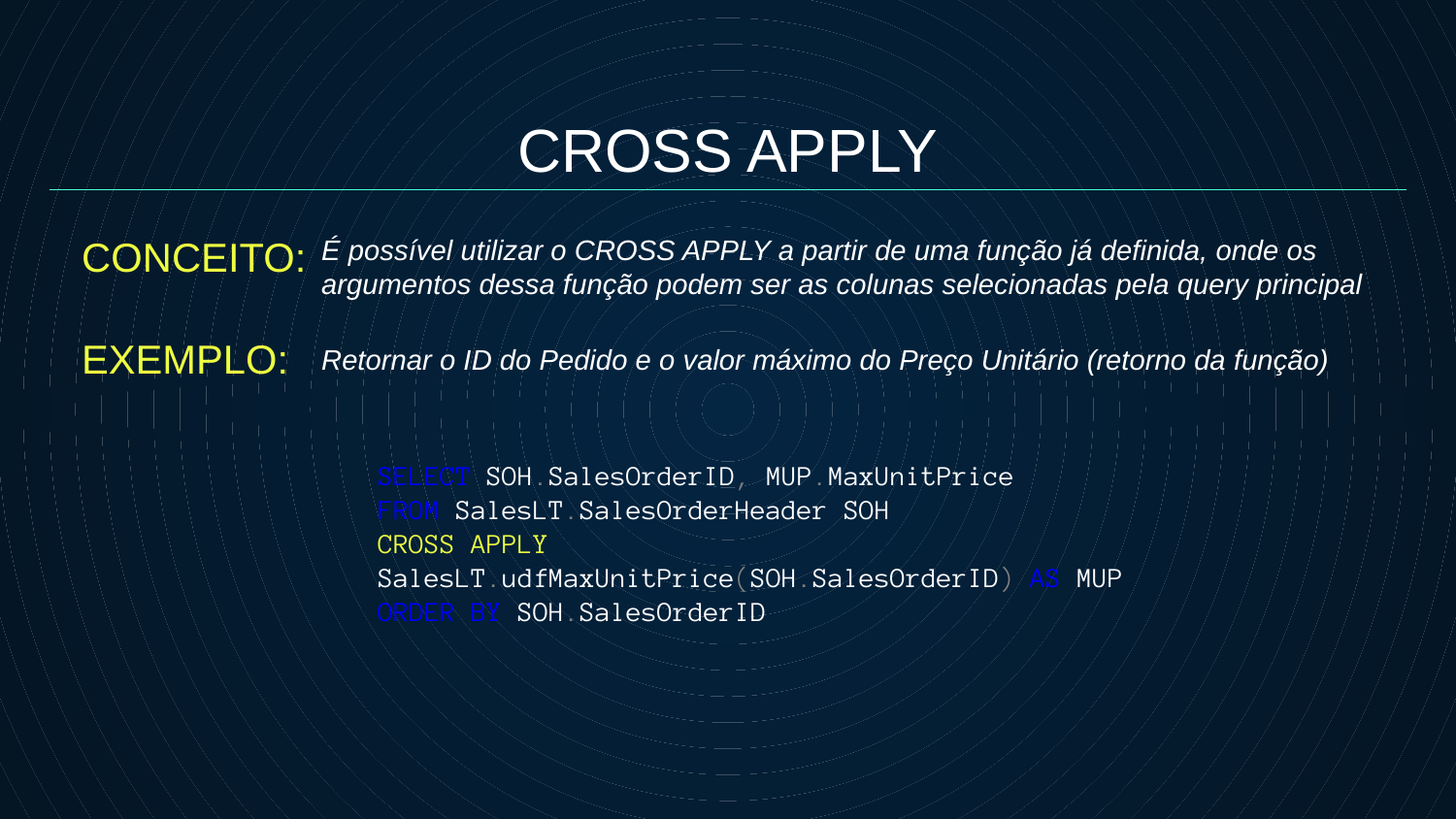

CROSS APPLY
É possível utilizar o CROSS APPLY a partir de uma função já definida, onde os argumentos dessa função podem ser as colunas selecionadas pela query principal
CONCEITO:
EXEMPLO:
Retornar o ID do Pedido e o valor máximo do Preço Unitário (retorno da função)
SELECT SOH.SalesOrderID, MUP.MaxUnitPrice
FROM SalesLT.SalesOrderHeader SOH
CROSS APPLY SalesLT.udfMaxUnitPrice(SOH.SalesOrderID) AS MUP
ORDER BY SOH.SalesOrderID